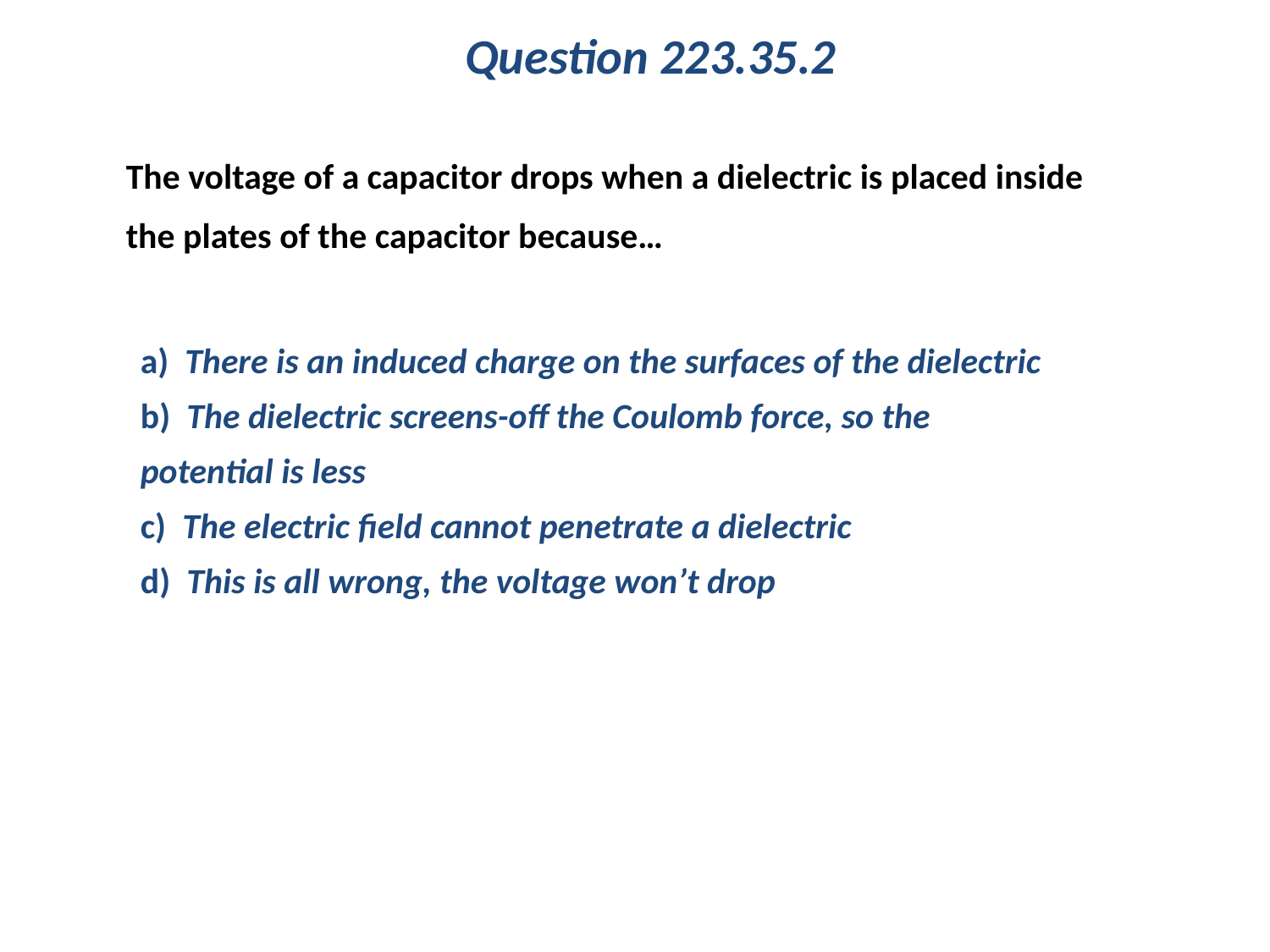

Question 223.35.2
	The voltage of a capacitor drops when a dielectric is placed inside the plates of the capacitor because…
a)  There is an induced charge on the surfaces of the dielectric
b)  The dielectric screens-off the Coulomb force, so the potential is less
c)  The electric field cannot penetrate a dielectric
d)  This is all wrong, the voltage won’t drop